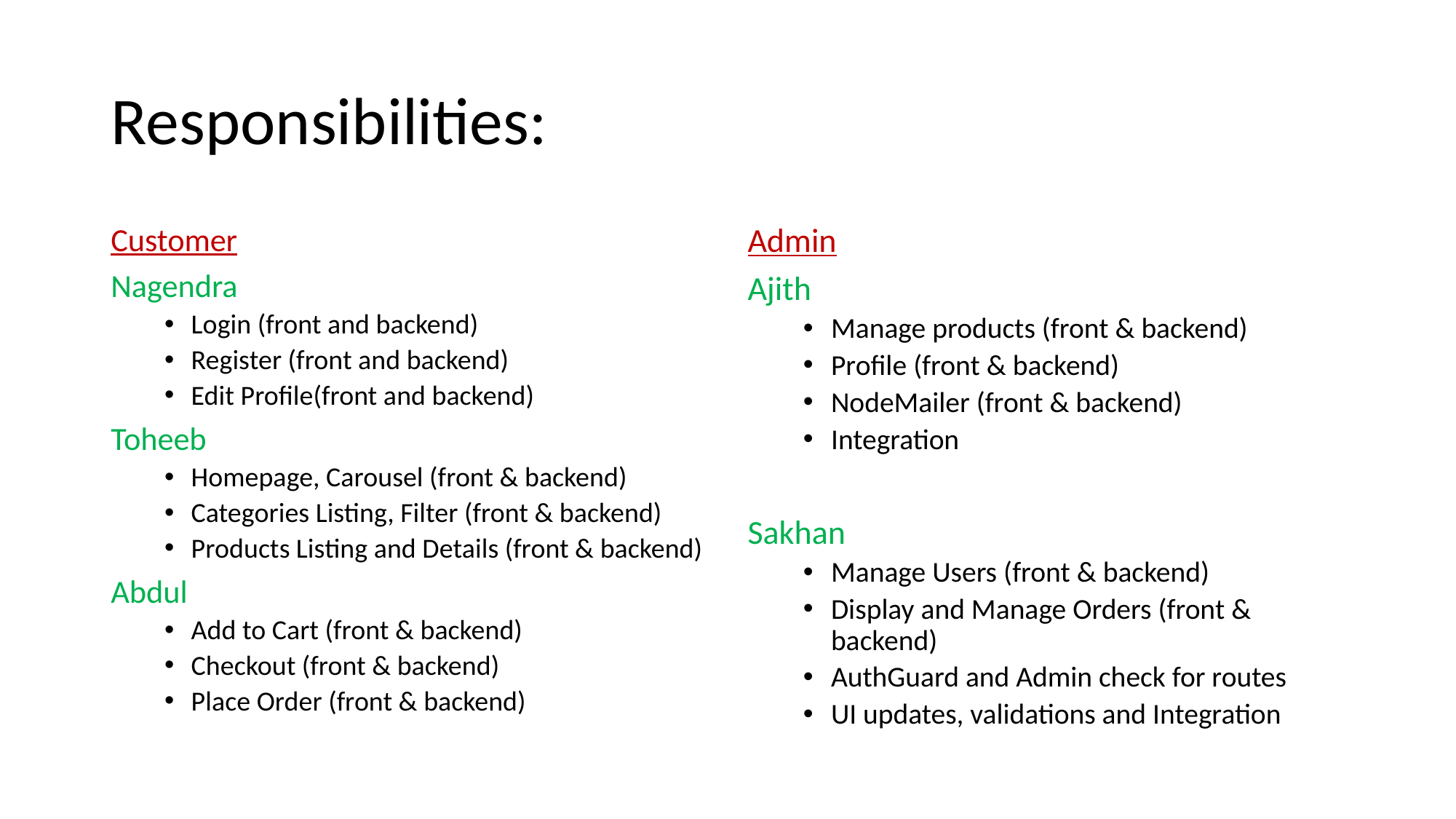

# Responsibilities:
Customer
Nagendra
Login (front and backend)
Register (front and backend)
Edit Profile(front and backend)
Toheeb
Homepage, Carousel (front & backend)
Categories Listing, Filter (front & backend)
Products Listing and Details (front & backend)
Abdul
Add to Cart (front & backend)
Checkout (front & backend)
Place Order (front & backend)
Admin
Ajith
Manage products (front & backend)
Profile (front & backend)
NodeMailer (front & backend)
Integration

Sakhan
Manage Users (front & backend)
Display and Manage Orders (front & backend)
AuthGuard and Admin check for routes
UI updates, validations and Integration